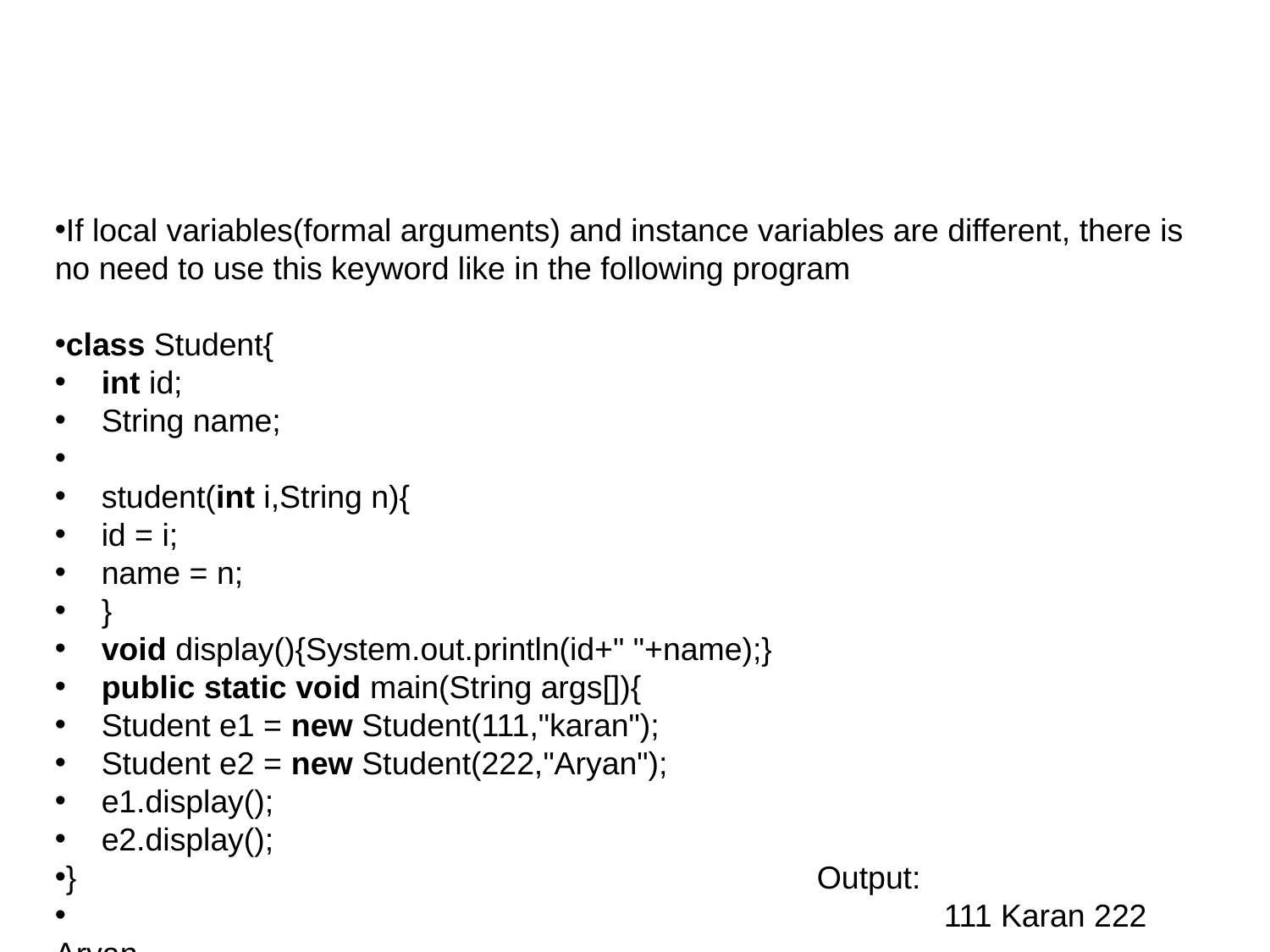

#
If local variables(formal arguments) and instance variables are different, there is no need to use this keyword like in the following program

class Student{
    int id;
    String name;

    student(int i,String n){
    id = i;
    name = n;
    }
    void display(){System.out.println(id+" "+name);}
    public static void main(String args[]){
    Student e1 = new Student(111,"karan");
    Student e2 = new Student(222,"Aryan");
    e1.display();
    e2.display();
}  						Output:
							111 Karan 222 Aryan
}